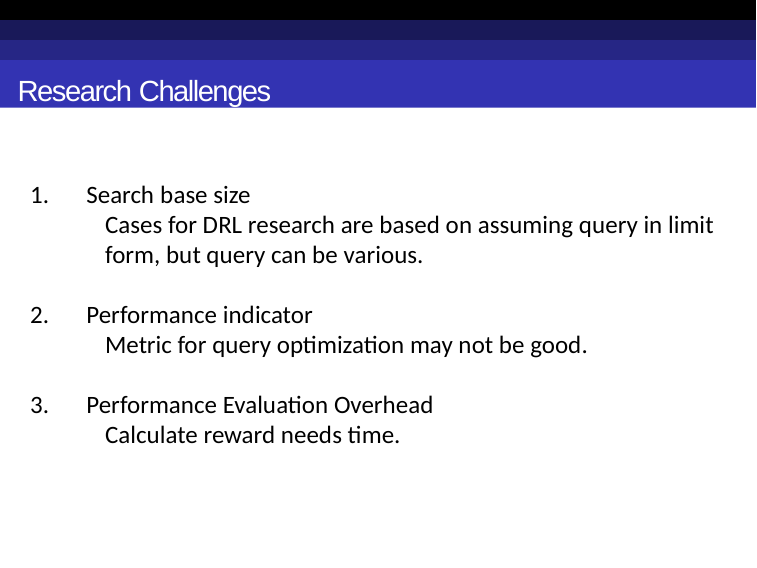

Research Challenges
Search base size
Cases for DRL research are based on assuming query in limit form, but query can be various.

Performance indicator
Metric for query optimization may not be good.

Performance Evaluation Overhead
Calculate reward needs time.